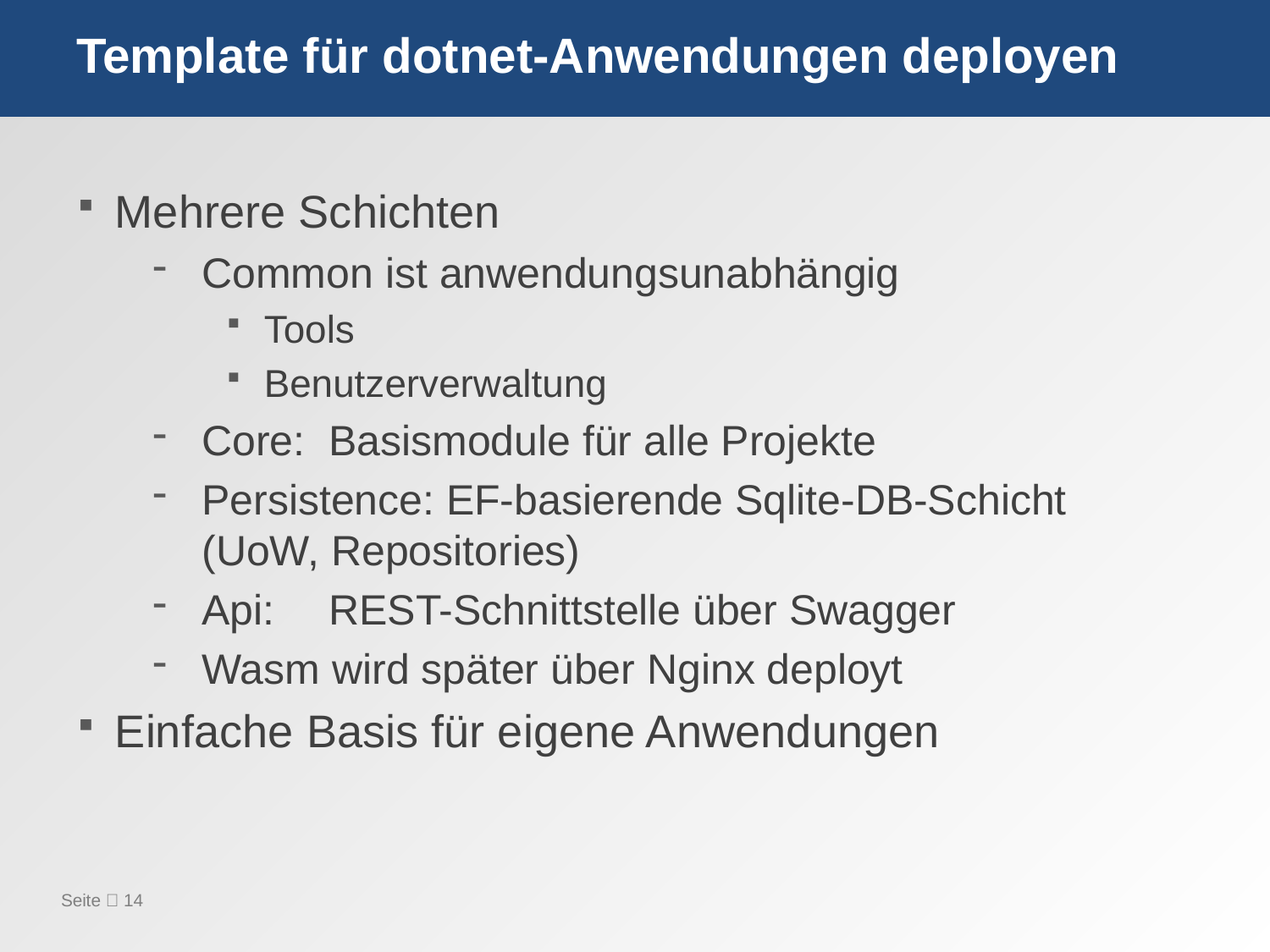

# Template für dotnet-Anwendungen deployen
Mehrere Schichten
Common ist anwendungsunabhängig
Tools
Benutzerverwaltung
Core: 	Basismodule für alle Projekte
Persistence: EF-basierende Sqlite-DB-Schicht (UoW, Repositories)
Api:	REST-Schnittstelle über Swagger
Wasm wird später über Nginx deployt
Einfache Basis für eigene Anwendungen